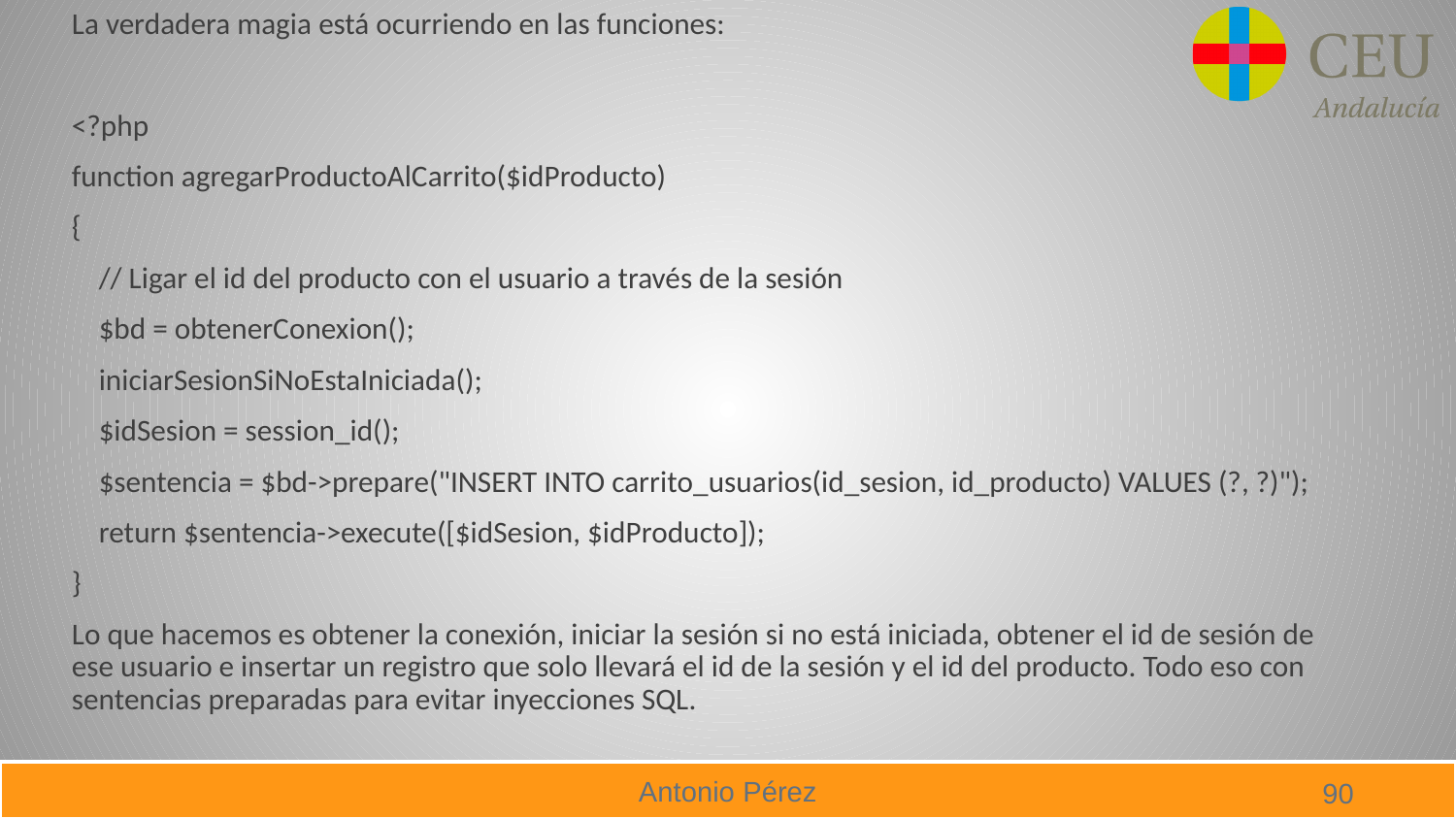

La verdadera magia está ocurriendo en las funciones:

<?php
function agregarProductoAlCarrito($idProducto)
{
    // Ligar el id del producto con el usuario a través de la sesión
    $bd = obtenerConexion();
    iniciarSesionSiNoEstaIniciada();
    $idSesion = session_id();
    $sentencia = $bd->prepare("INSERT INTO carrito_usuarios(id_sesion, id_producto) VALUES (?, ?)");
    return $sentencia->execute([$idSesion, $idProducto]);
}
Lo que hacemos es obtener la conexión, iniciar la sesión si no está iniciada, obtener el id de sesión de ese usuario e insertar un registro que solo llevará el id de la sesión y el id del producto. Todo eso con sentencias preparadas para evitar inyecciones SQL.